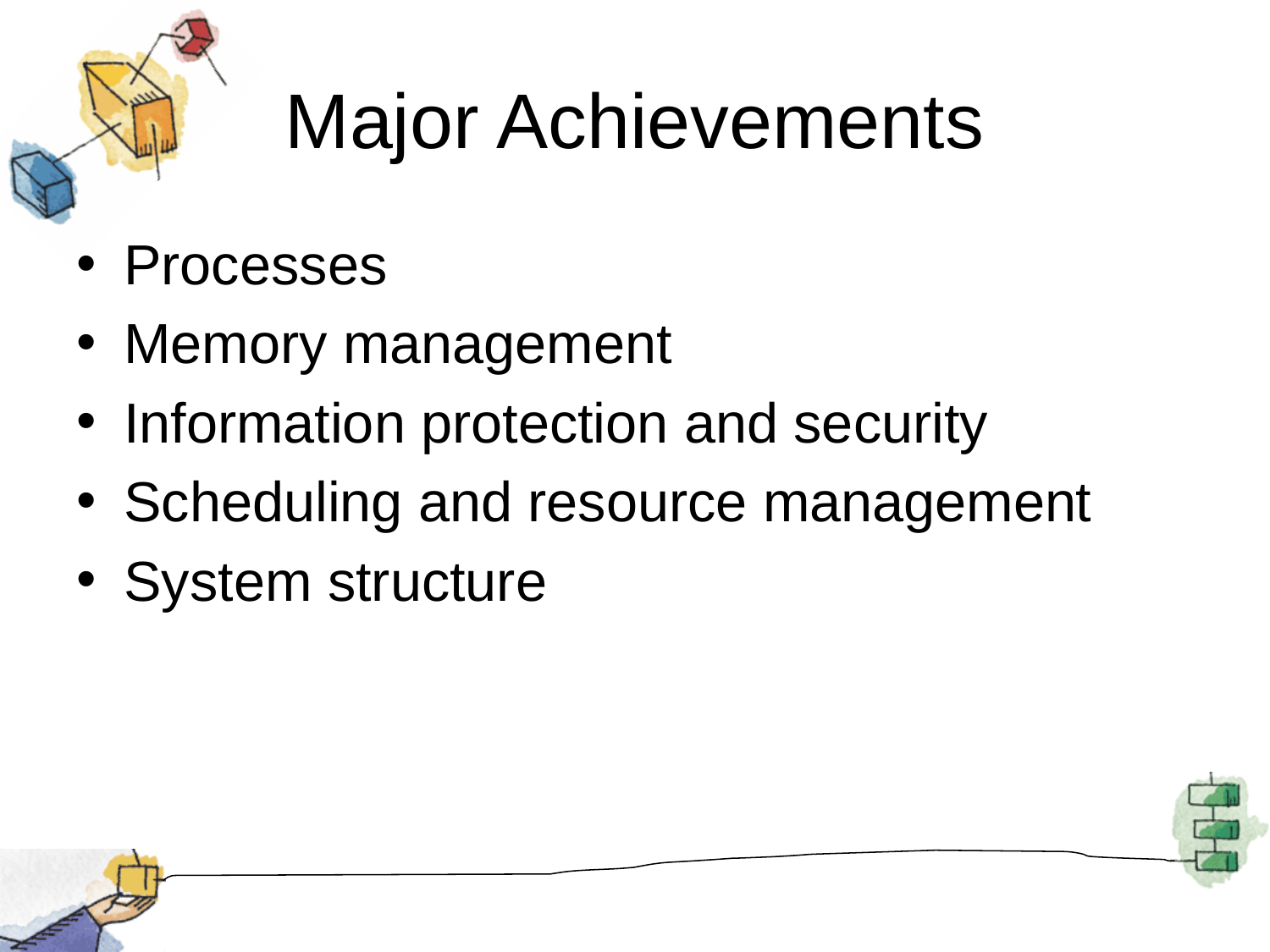

# Major Achievements
Processes
Memory management
Information protection and security
Scheduling and resource management
System structure